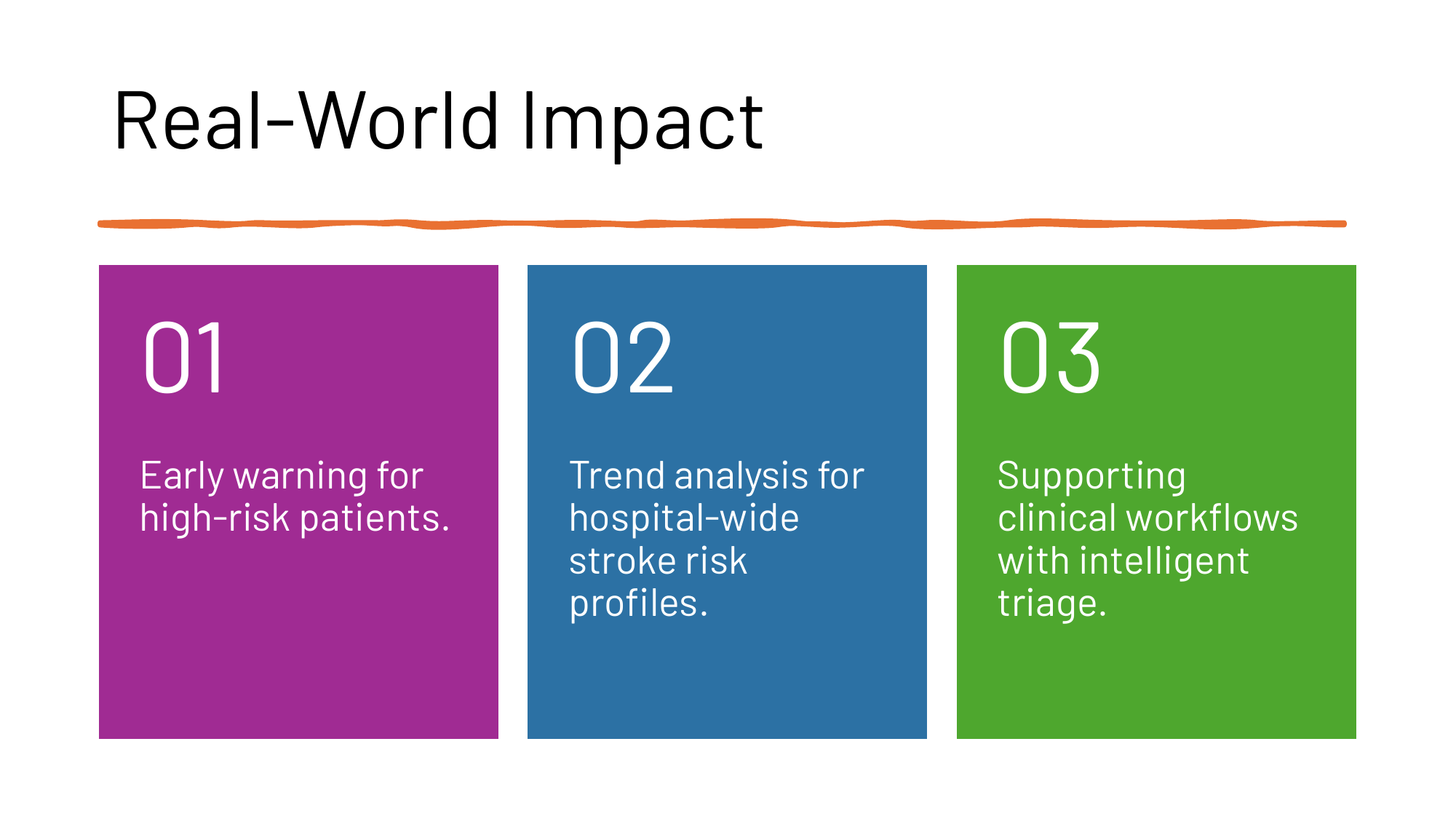

# Real-World Impact

Early warning for high-risk patients.
01
Trend analysis for hospital-wide stroke risk profiles.
02
Supporting clinical workflows with intelligent triage.
03